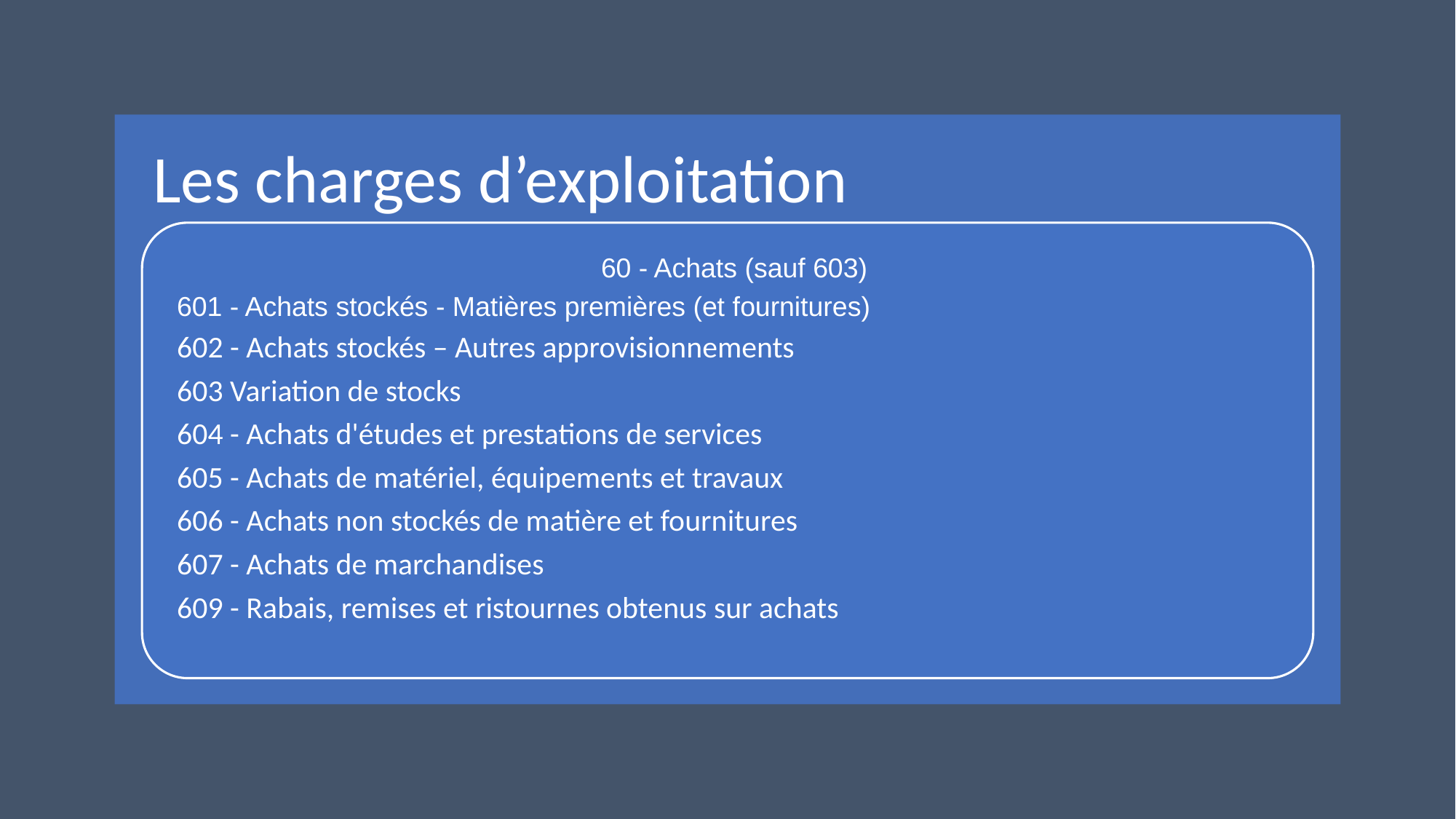

Les charges d’exploitation
60 - Achats (sauf 603)
601 - Achats stockés - Matières premières (et fournitures)
602 - Achats stockés – Autres approvisionnements
603 Variation de stocks
604 - Achats d'études et prestations de services
605 - Achats de matériel, équipements et travaux
606 - Achats non stockés de matière et fournitures
607 - Achats de marchandises
609 - Rabais, remises et ristournes obtenus sur achats